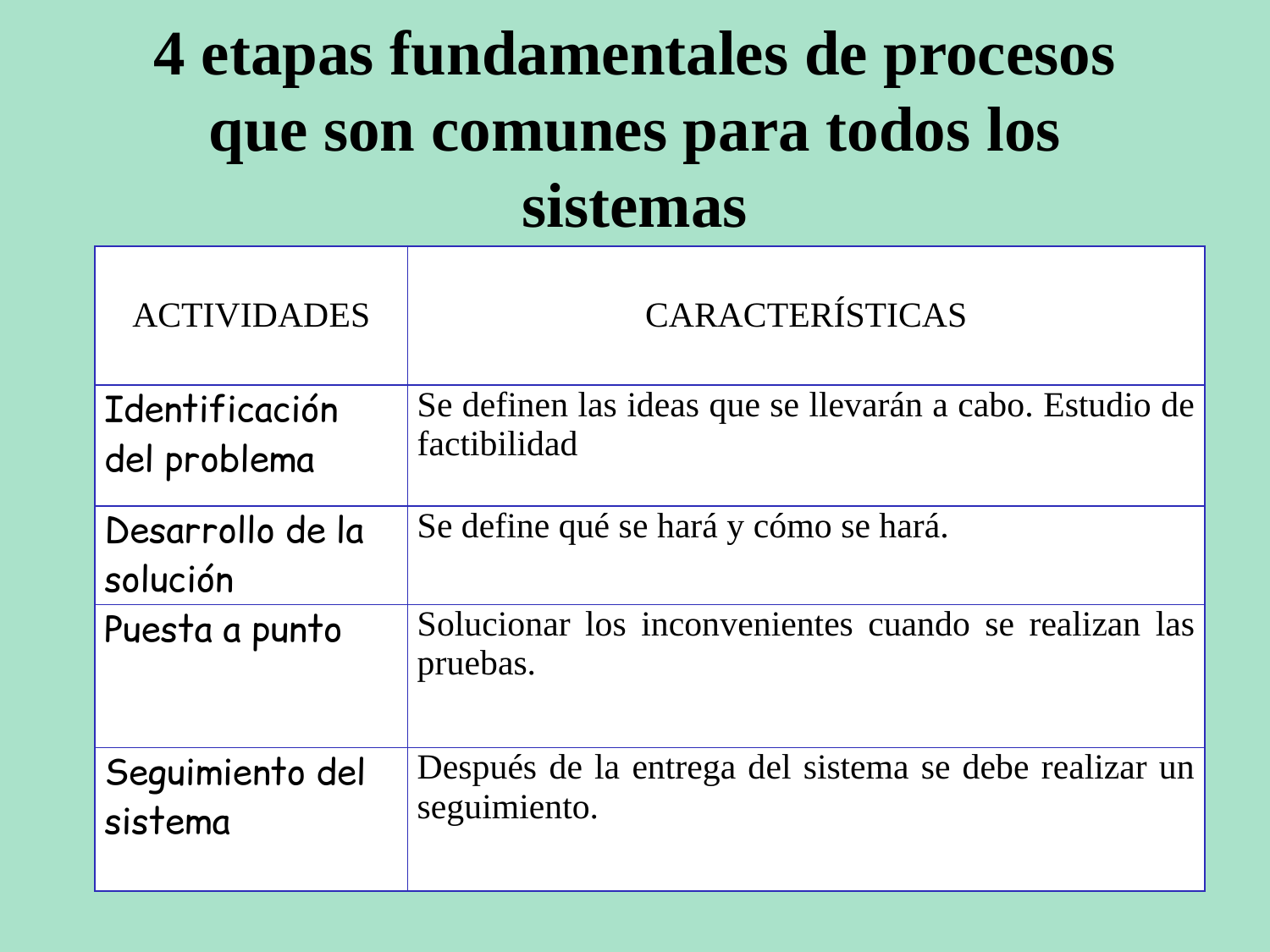

# 4 etapas fundamentales de procesos que son comunes para todos los sistemas
| ACTIVIDADES | CARACTERÍSTICAS |
| --- | --- |
| Identificación del problema | Se definen las ideas que se llevarán a cabo. Estudio de factibilidad |
| Desarrollo de la solución | Se define qué se hará y cómo se hará. |
| Puesta a punto | Solucionar los inconvenientes cuando se realizan las pruebas. |
| Seguimiento del sistema | Después de la entrega del sistema se debe realizar un seguimiento. |